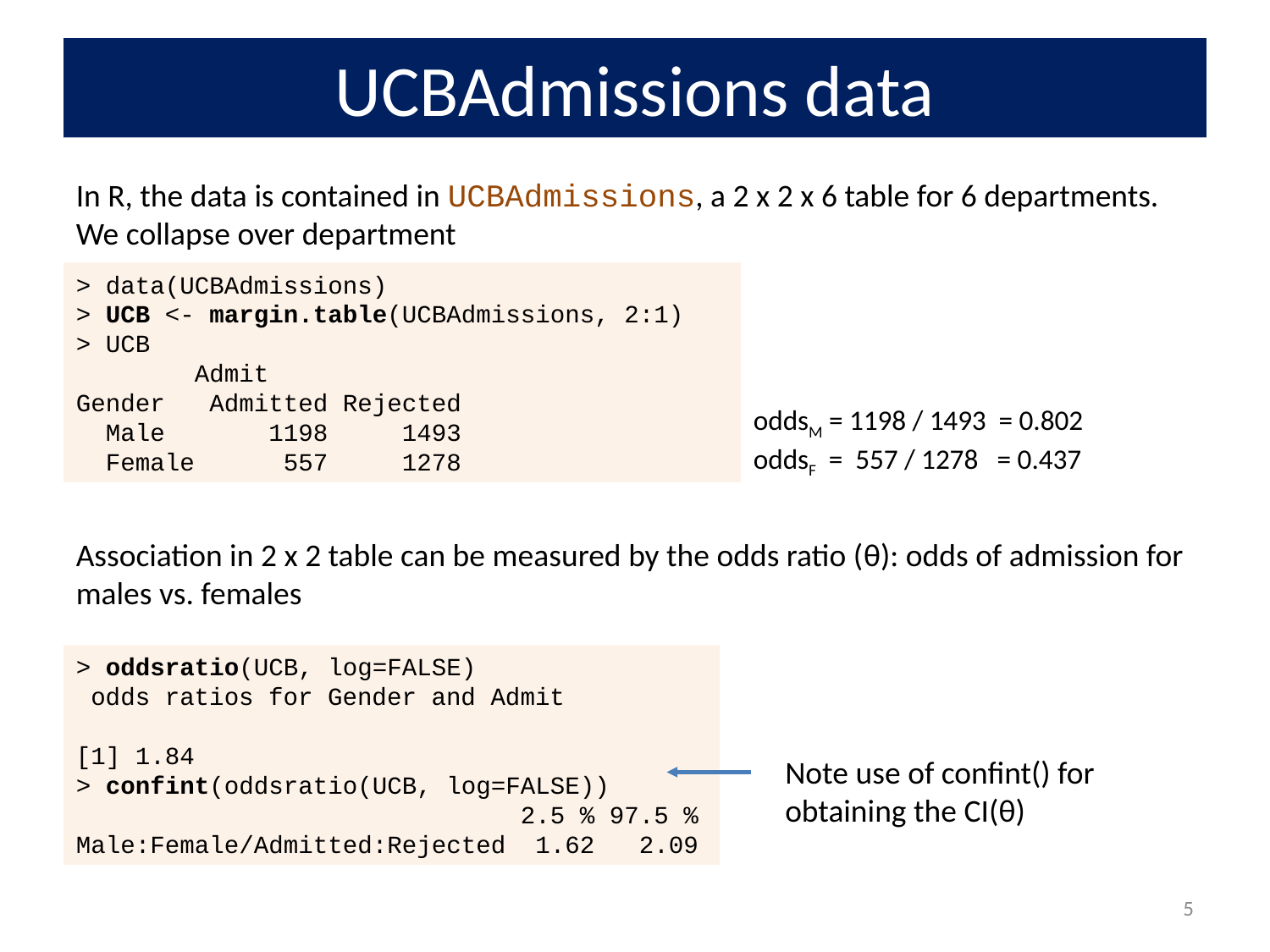

# UCBAdmissions data
In R, the data is contained in UCBAdmissions, a 2 x 2 x 6 table for 6 departments. We collapse over department
> data(UCBAdmissions)
> UCB <- margin.table(UCBAdmissions, 2:1)
> UCB
        Admit
Gender   Admitted Rejected
  Male       1198     1493
  Female      557     1278
oddsM = 1198 / 1493  = 0.802
oddsF  =  557 / 1278   = 0.437
Association in 2 x 2 table can be measured by the odds ratio (θ): odds of admission for males vs. females
> oddsratio(UCB, log=FALSE)
 odds ratios for Gender and Admit

[1] 1.84
> confint(oddsratio(UCB, log=FALSE))
                              2.5 % 97.5 %
Male:Female/Admitted:Rejected  1.62   2.09
Note use of confint() for obtaining the CI(θ)
5